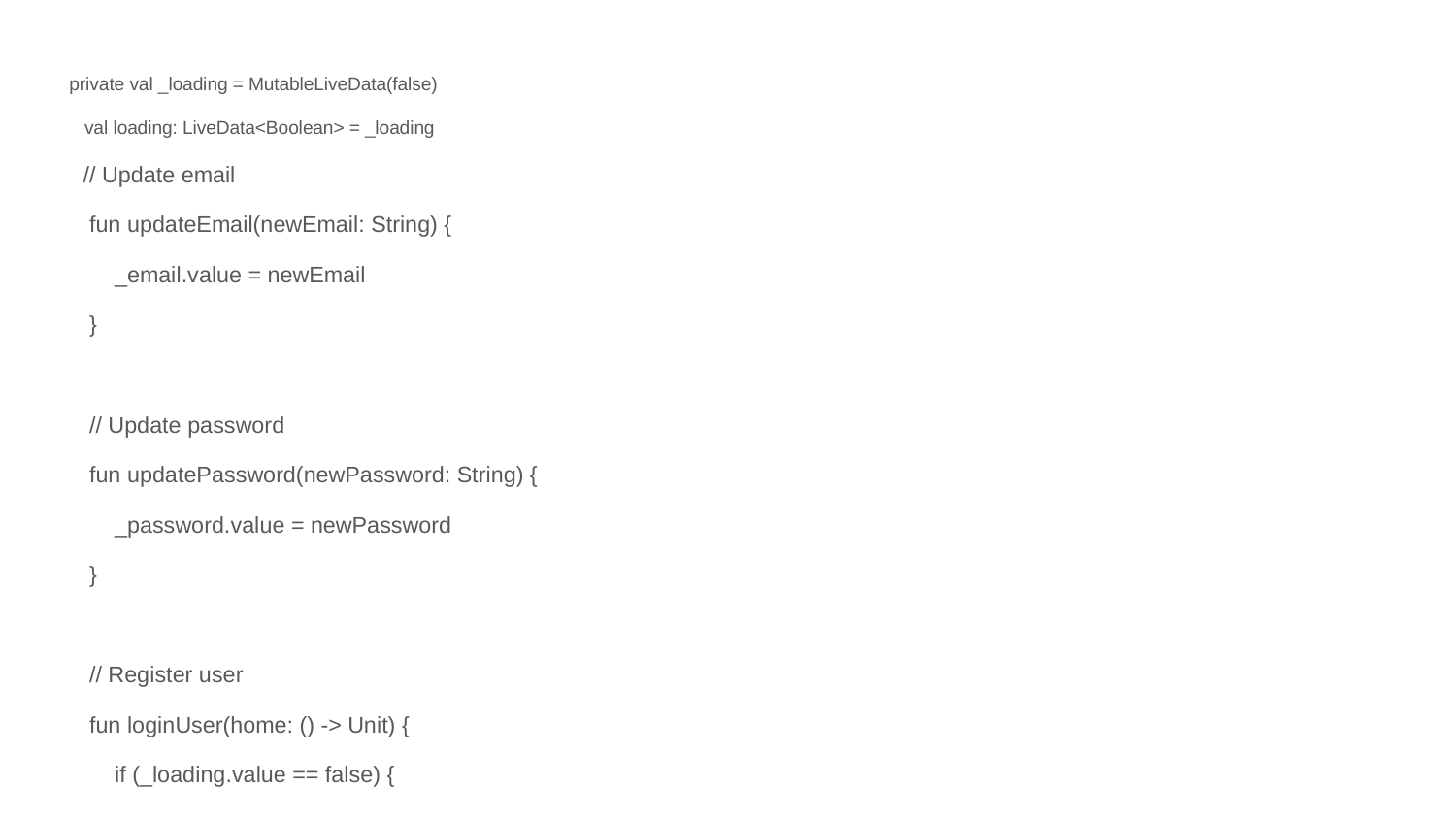

private val _loading = MutableLiveData(false)
    val loading: LiveData<Boolean> = _loading
   // Update email
    fun updateEmail(newEmail: String) {
        _email.value = newEmail
    }

    // Update password
    fun updatePassword(newPassword: String) {
        _password.value = newPassword
    }

    // Register user
    fun loginUser(home: () -> Unit) {
        if (_loading.value == false) {